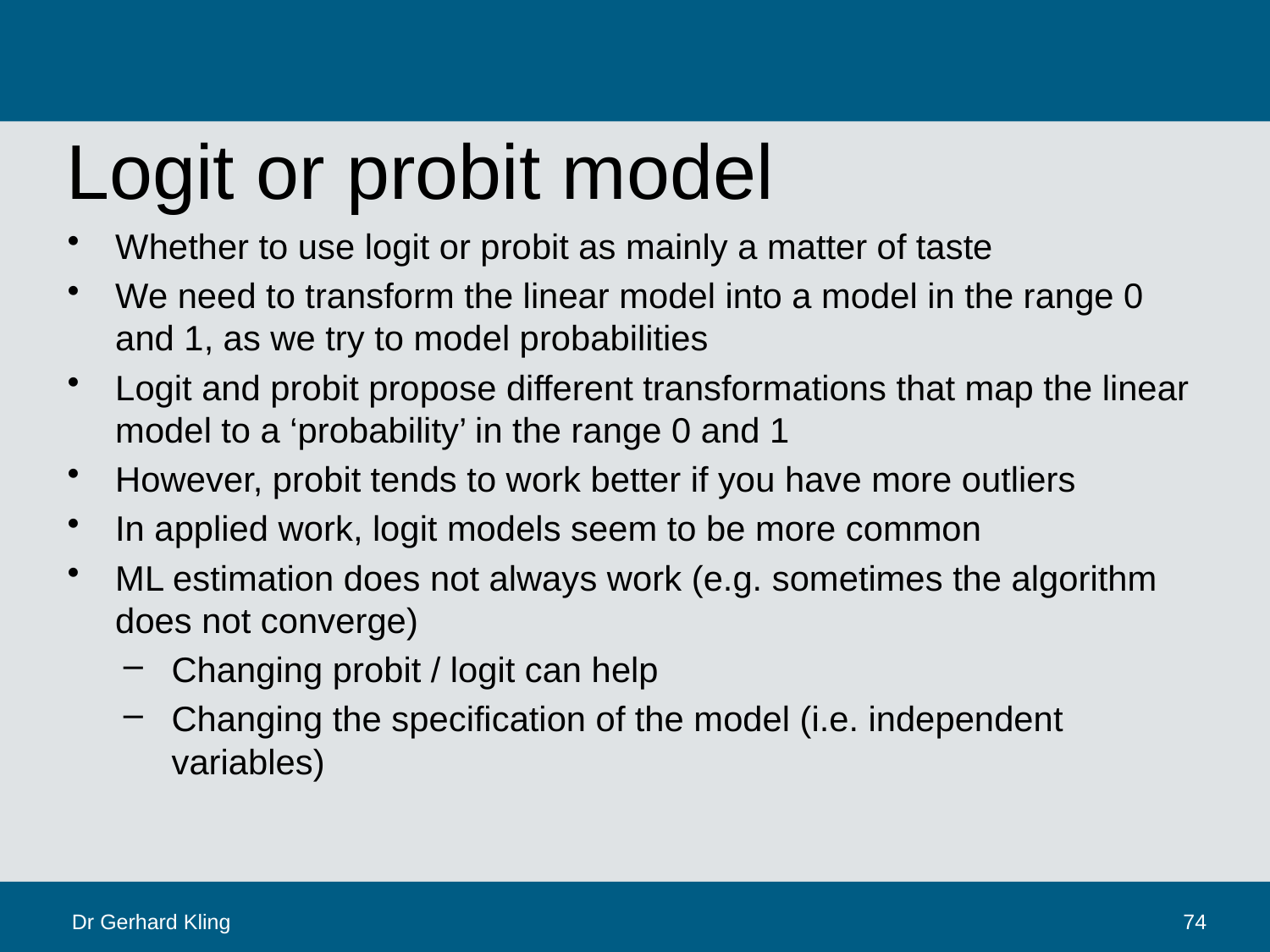

# Logit or probit model
Whether to use logit or probit as mainly a matter of taste
We need to transform the linear model into a model in the range 0 and 1, as we try to model probabilities
Logit and probit propose different transformations that map the linear model to a ‘probability’ in the range 0 and 1
However, probit tends to work better if you have more outliers
In applied work, logit models seem to be more common
ML estimation does not always work (e.g. sometimes the algorithm does not converge)
Changing probit / logit can help
Changing the specification of the model (i.e. independent variables)
Dr Gerhard Kling
74